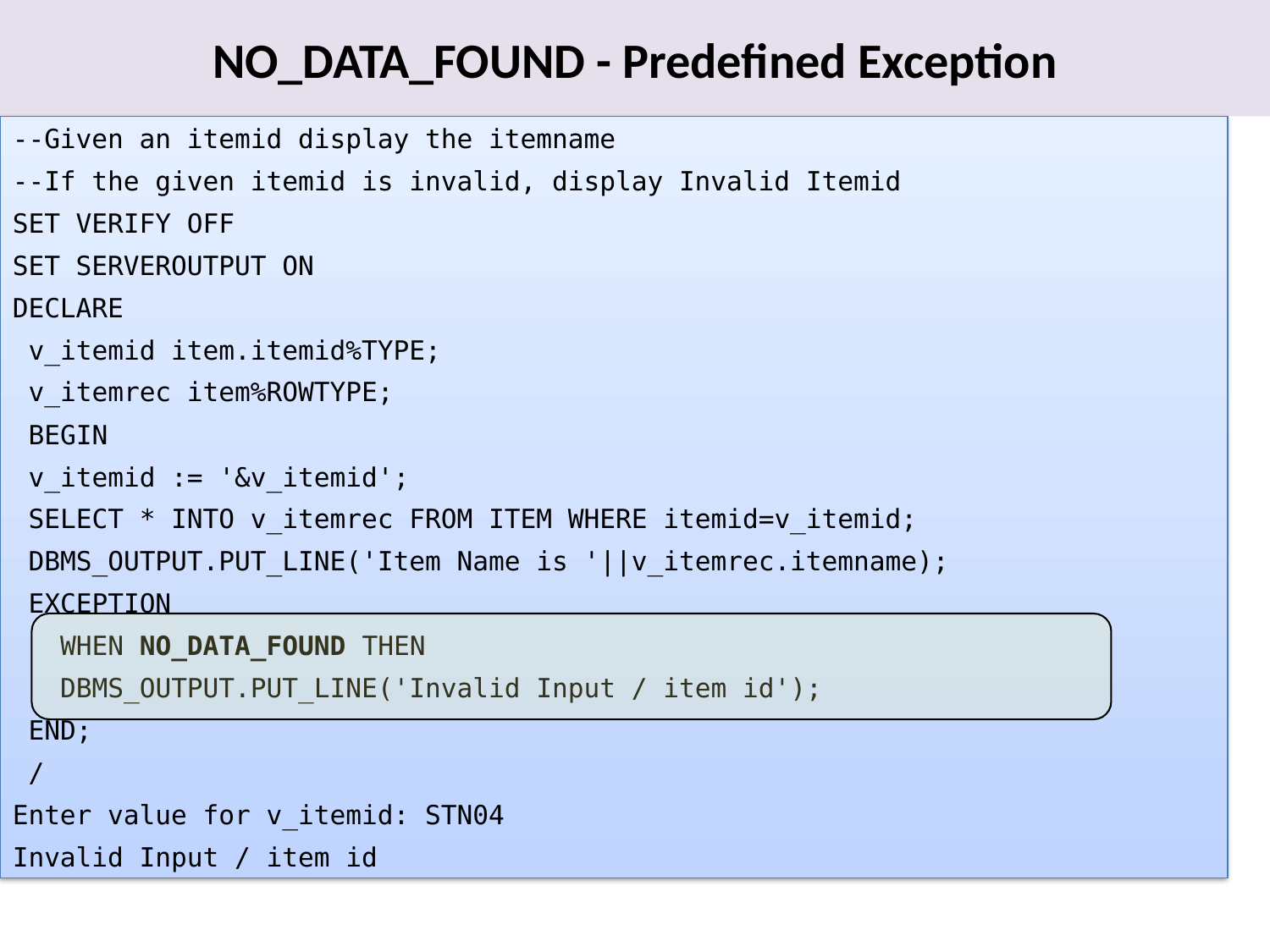

# NO_DATA_FOUND - Predefined Exception
--Given an itemid display the itemname
--If the given itemid is invalid, display Invalid Itemid
SET VERIFY OFF
SET SERVEROUTPUT ON
DECLARE
 v_itemid item.itemid%TYPE;
 v_itemrec item%ROWTYPE;
 BEGIN
 v_itemid := '&v_itemid';
 SELECT * INTO v_itemrec FROM ITEM WHERE itemid=v_itemid;
 DBMS_OUTPUT.PUT_LINE('Item Name is '||v_itemrec.itemname);
 EXCEPTION
   WHEN NO_DATA_FOUND THEN
   DBMS_OUTPUT.PUT_LINE('Invalid Input / item id');
 END;
 /
Enter value for v_itemid: STN04
Invalid Input / item id

18